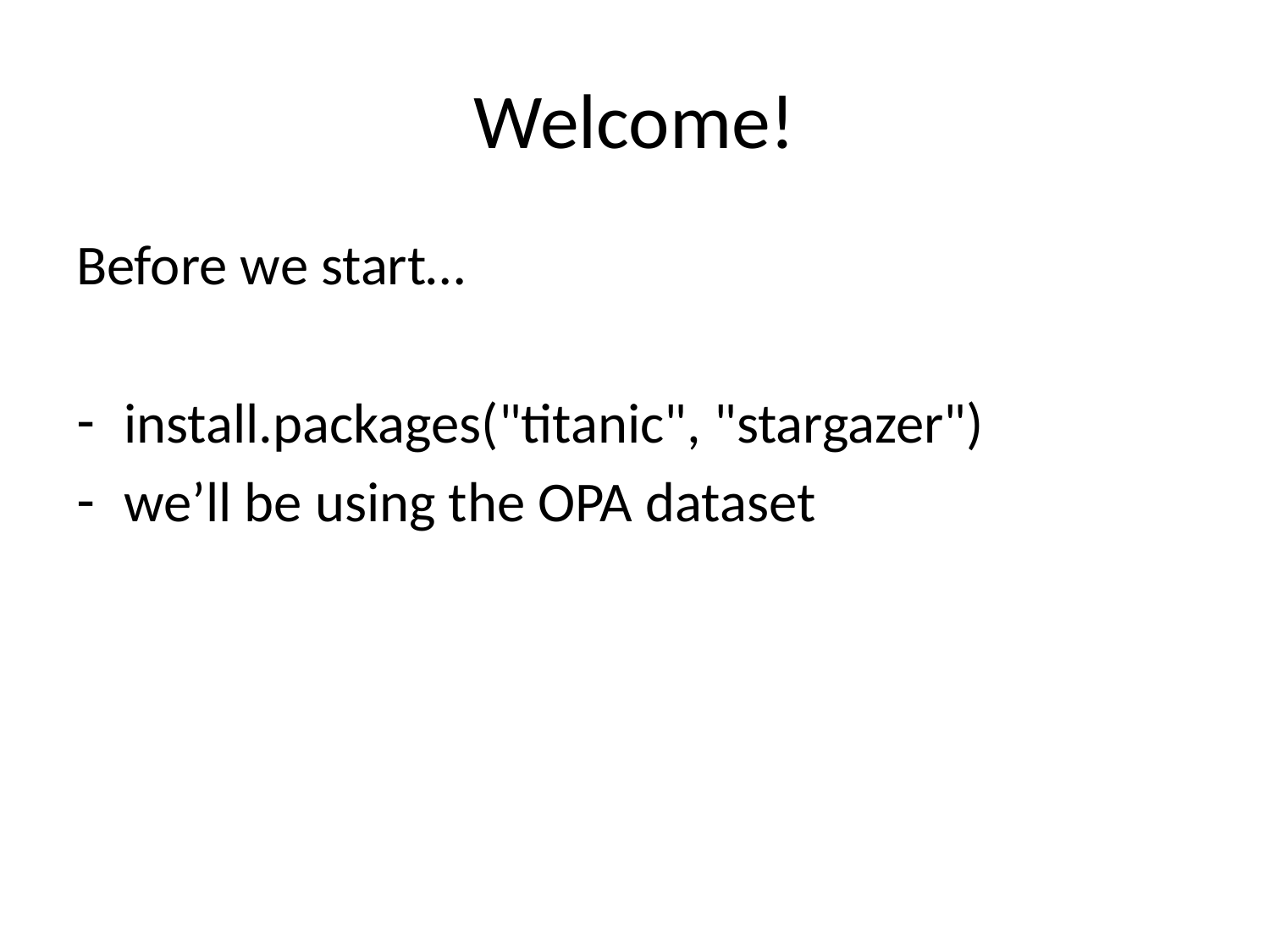

# Welcome!
Before we start…

install.packages("titanic", "stargazer")
we’ll be using the OPA dataset